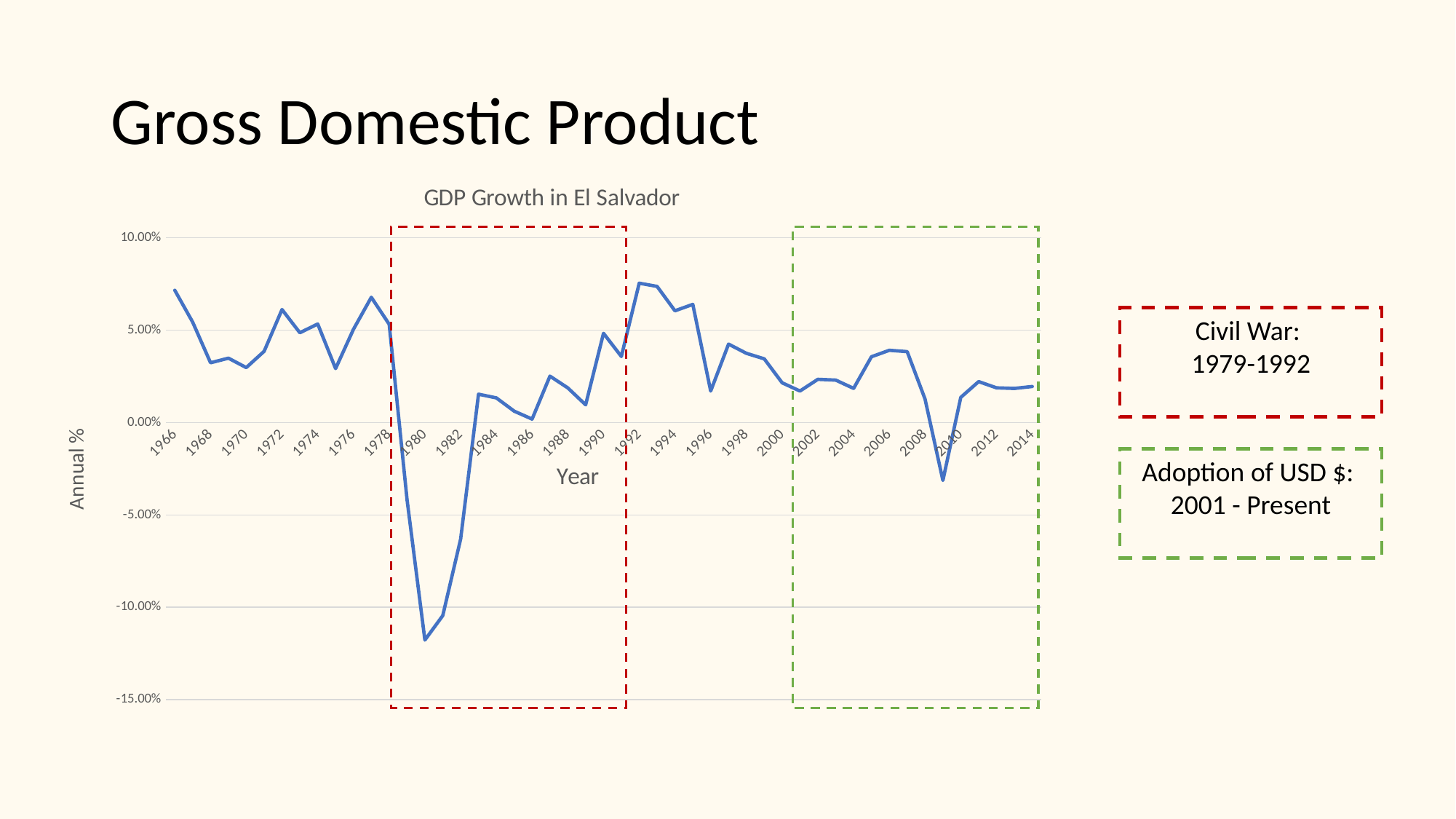

# Gross Domestic Product

### Chart: GDP Growth in El Salvador

| Category | Total |
|---|---|
| 1966 | 0.0716113773959989 |
| 1967 | 0.0543684885132333 |
| 1968 | 0.0323669238416655 |
| 1969 | 0.0348541881870862 |
| 1970 | 0.0297729509120377 |
| 1971 | 0.038582575147091396 |
| 1972 | 0.061175336861261496 |
| 1973 | 0.0486167350618707 |
| 1974 | 0.053360011006417095 |
| 1975 | 0.0292353188786575 |
| 1976 | 0.050492601767622096 |
| 1977 | 0.0678006172999671 |
| 1978 | 0.053227658365975004 |
| 1979 | -0.0418026543697441 |
| 1980 | -0.117713176552758 |
| 1981 | -0.104509366678935 |
| 1982 | -0.063057935211197 |
| 1983 | 0.0153501373882446 |
| 1984 | 0.013369557442836699 |
| 1985 | 0.0061659546702748005 |
| 1986 | 0.0018939498356927201 |
| 1987 | 0.025135885206770802 |
| 1988 | 0.0187745671116914 |
| 1989 | 0.00962191826194243 |
| 1990 | 0.048315603853173995 |
| 1991 | 0.035764127559416 |
| 1992 | 0.0754333748944213 |
| 1993 | 0.0736952334648542 |
| 1994 | 0.06050367480580961 |
| 1995 | 0.06396570978125231 |
| 1996 | 0.0170558908422987 |
| 1997 | 0.042463424998482296 |
| 1998 | 0.0374872616101325 |
| 1999 | 0.034490984354171 |
| 2000 | 0.021526524965072 |
| 2001 | 0.017089363962288998 |
| 2002 | 0.0234082274762716 |
| 2003 | 0.0230003827018754 |
| 2004 | 0.0185053558290622 |
| 2005 | 0.0356281450102232 |
| 2006 | 0.0391194864459077 |
| 2007 | 0.038397651770274 |
| 2008 | 0.0127422730111427 |
| 2009 | -0.031330462816712396 |
| 2010 | 0.0136478366726975 |
| 2011 | 0.0221683561040105 |
| 2012 | 0.0188095546069935 |
| 2013 | 0.018472867314874398 |
| 2014 | 0.0195194415299753 |

Civil War:
1979-1992

Adoption of USD $:
2001 - Present